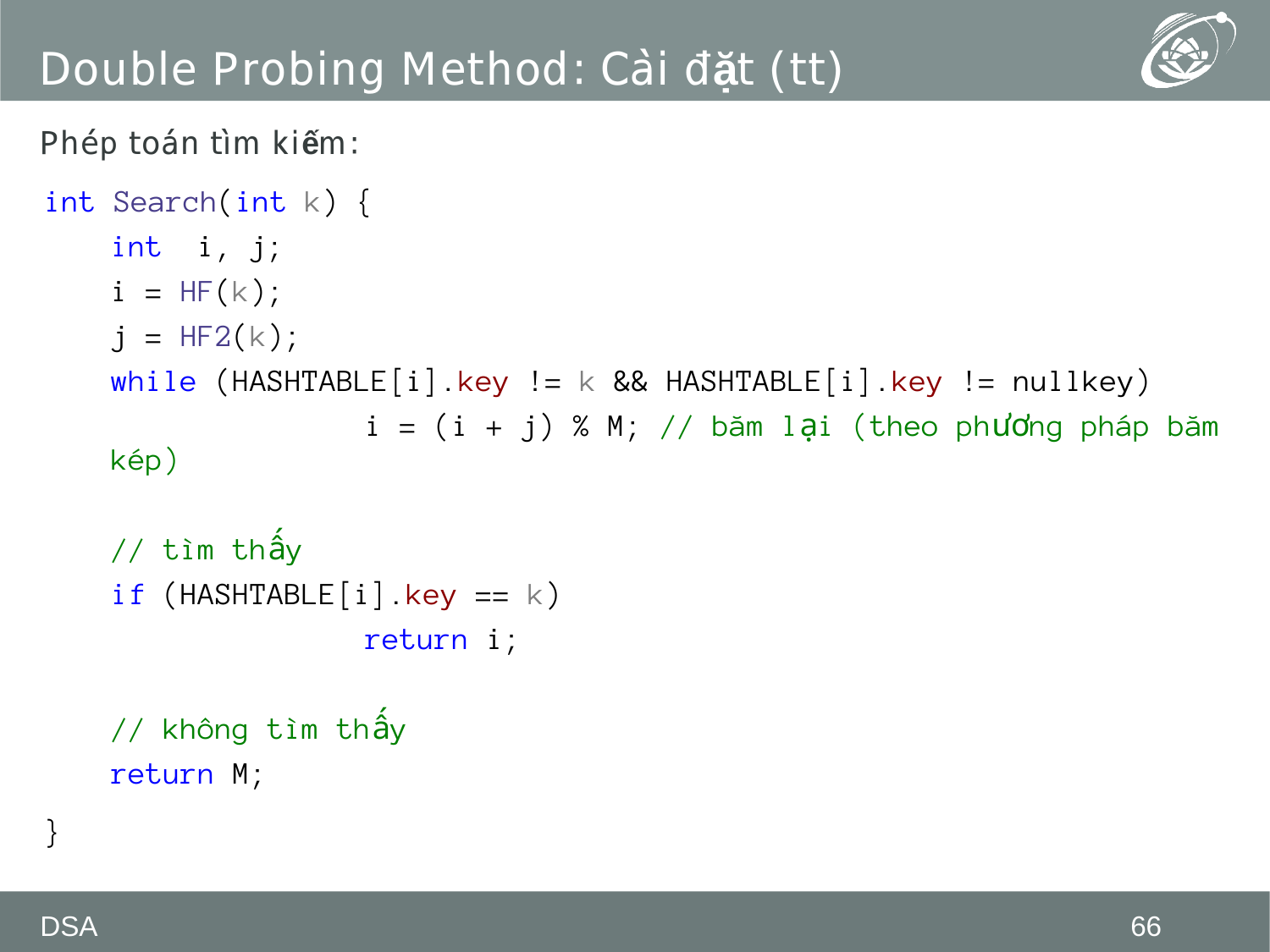

# Double Probing Method: Cài đặt (tt)
Phép toán tìm kiếm:
int Search(int k) {
int  i, j;
i = HF(k);
j = HF2(k);
while (HASHTABLE[i].key != k && HASHTABLE[i].key != nullkey)
		i = (i + j) % M; // băm lại (theo phương pháp băm kép)

// tìm thấy
if (HASHTABLE[i].key == k)
		return i;

// không tìm thấy
return M;
}
DSA
66